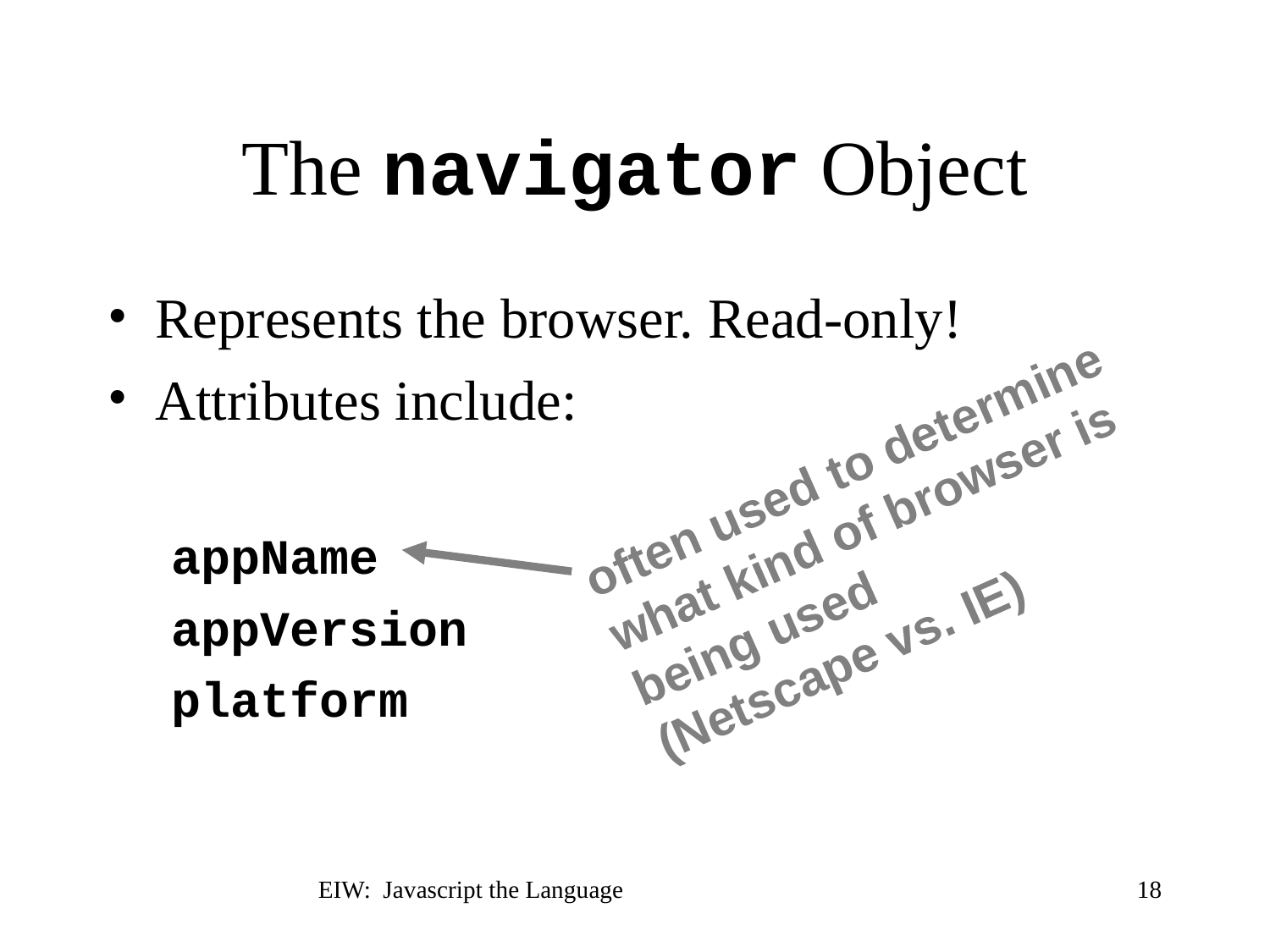

# The navigator Object
Represents the browser. Read-only!
Attributes include:

appName
appVersion
platform
often used to determine what kind of browser is being used
(Netscape vs. IE)
EIW:  Javascript the Language
18